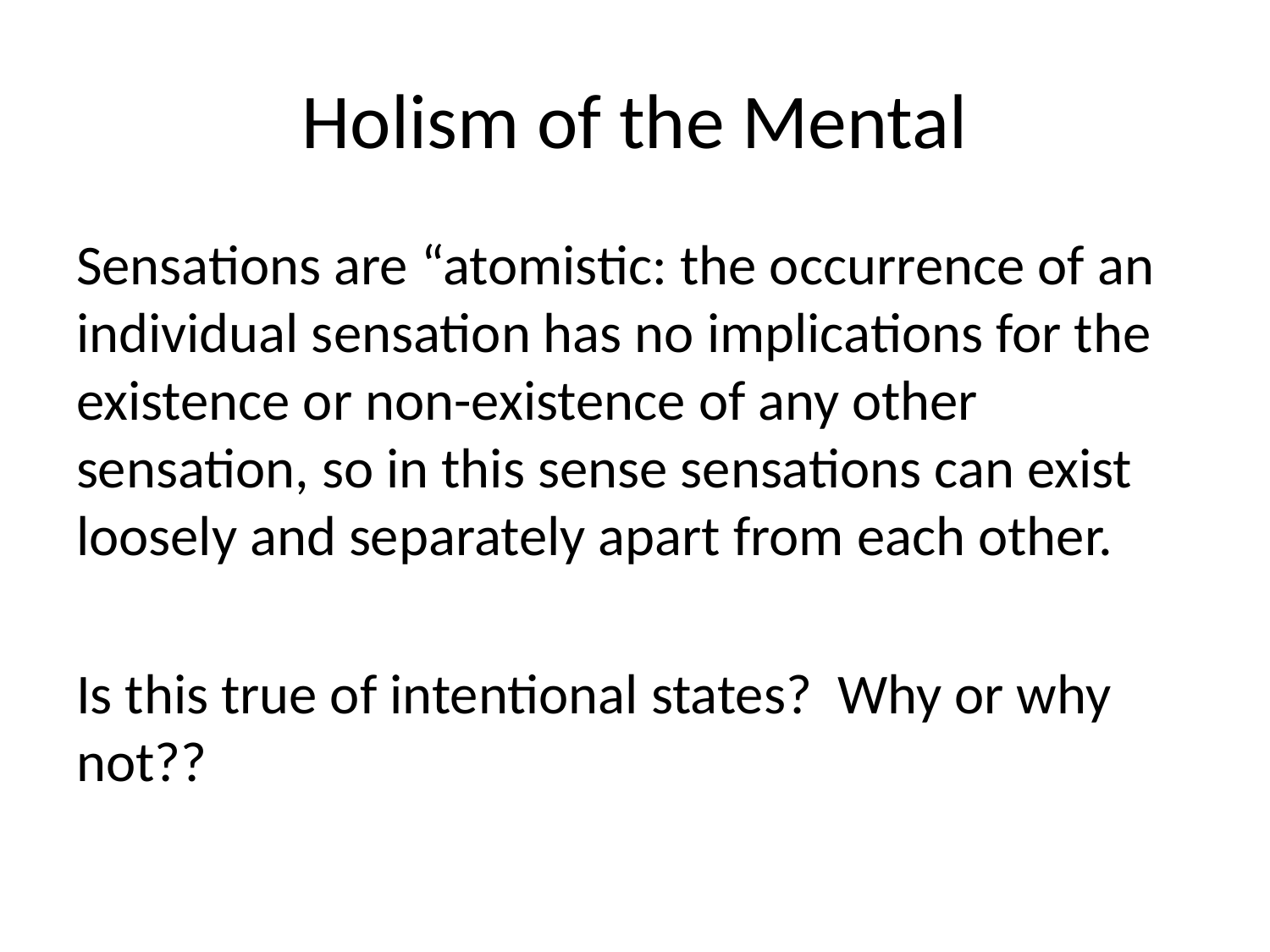

# Holism of the Mental
Sensations are “atomistic: the occurrence of an individual sensation has no implications for the existence or non-existence of any other sensation, so in this sense sensations can exist loosely and separately apart from each other.

Is this true of intentional states?  Why or why not??